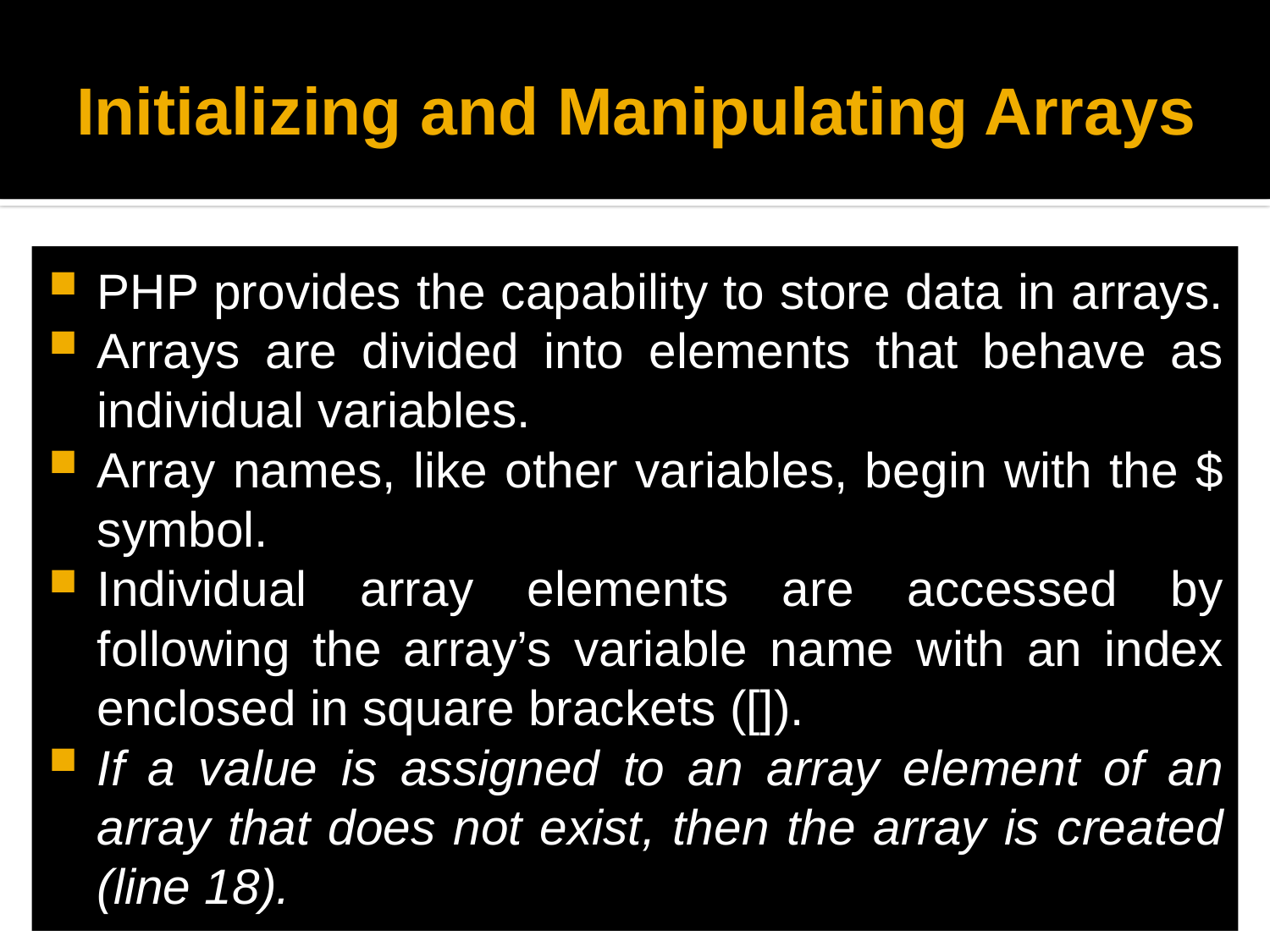

# Initializing and Manipulating Arrays
PHP provides the capability to store data in arrays.
Arrays are divided into elements that behave as individual variables.
Array names, like other variables, begin with the $ symbol.
Individual array elements are accessed by following the array’s variable name with an index enclosed in square brackets ([]).
If a value is assigned to an array element of an array that does not exist, then the array is created (line 18).